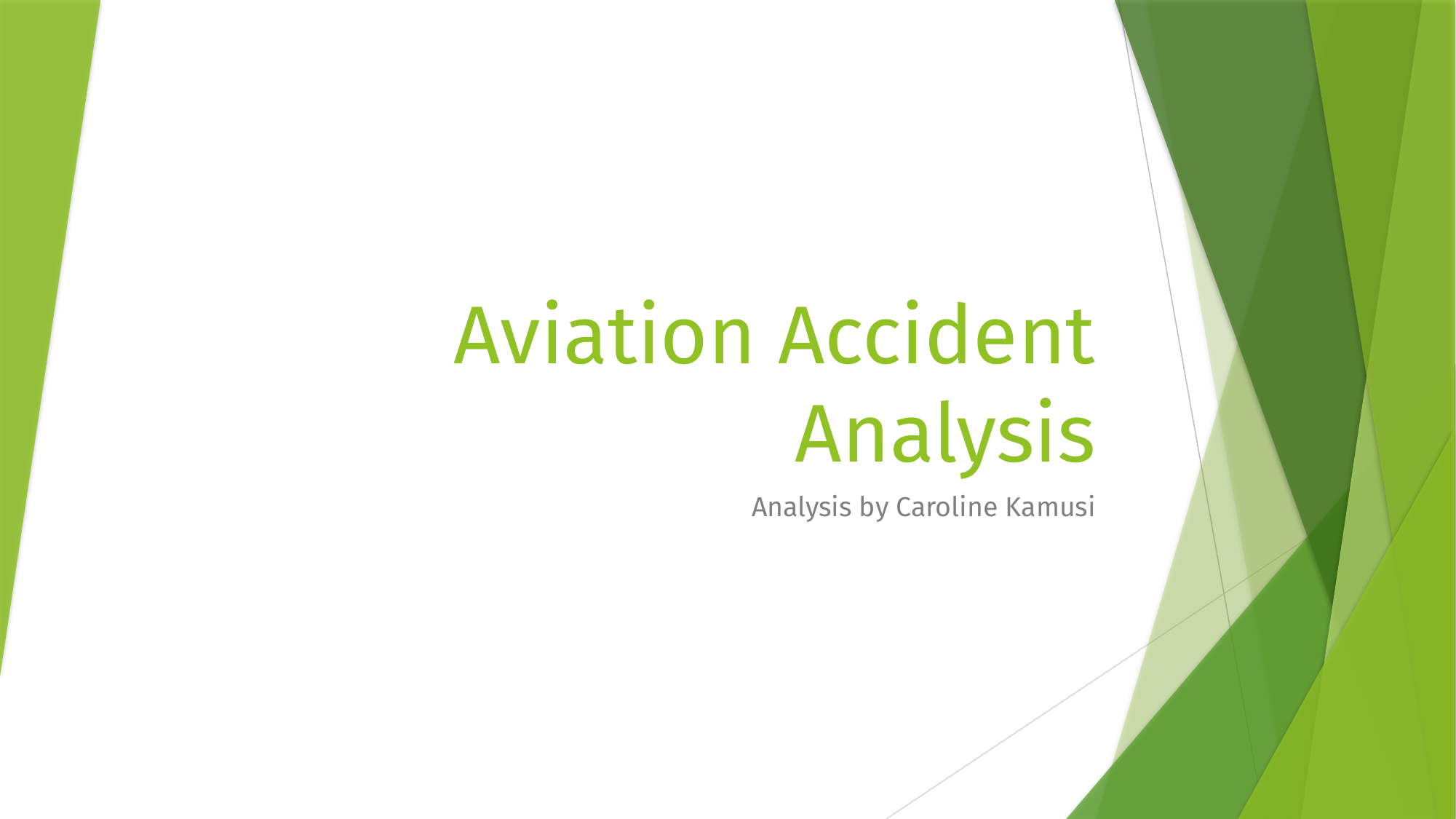

# Aviation Accident Analysis
Analysis by Caroline Kamusi